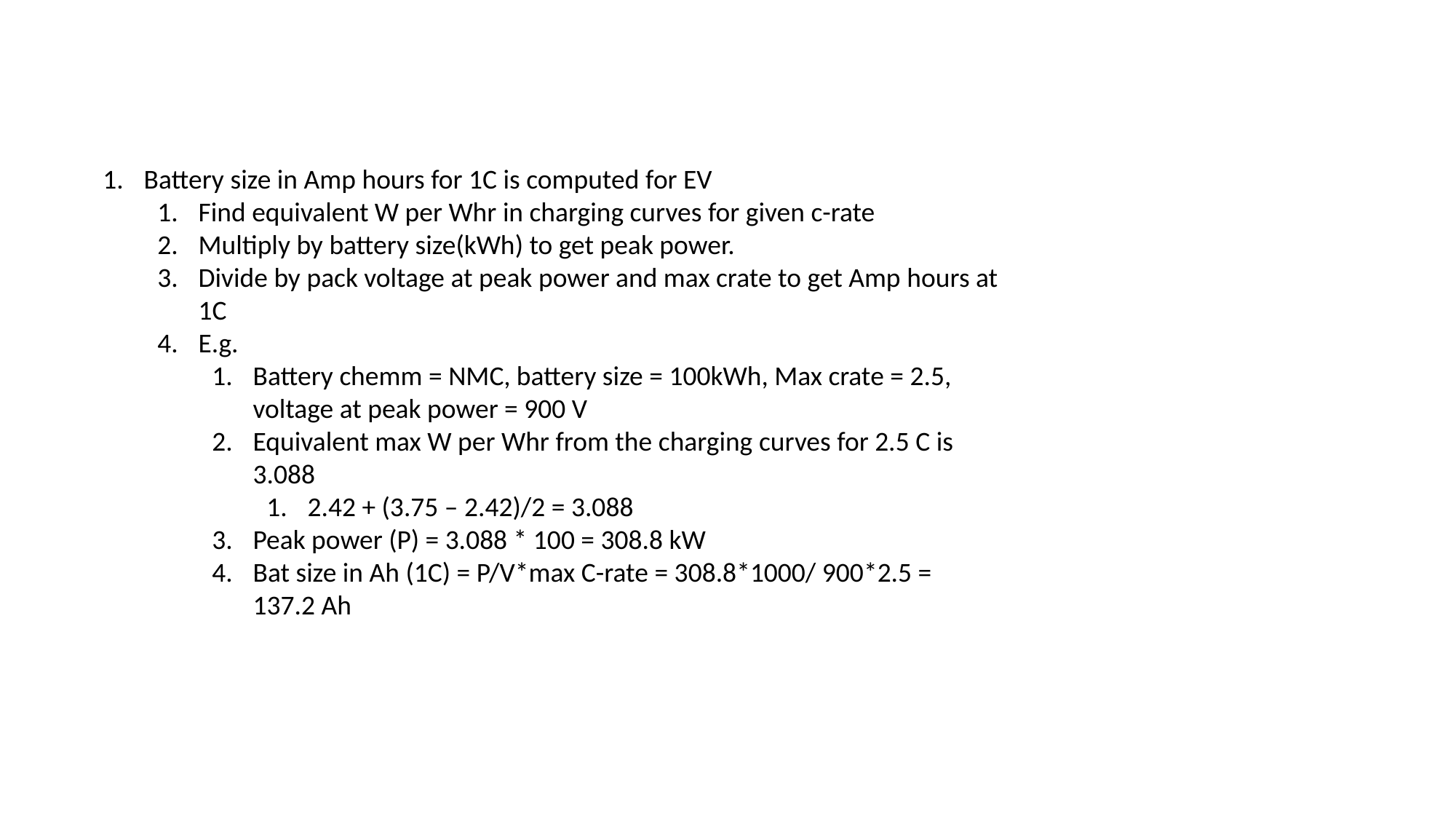

Battery size in Amp hours for 1C is computed for EV
Find equivalent W per Whr in charging curves for given c-rate
Multiply by battery size(kWh) to get peak power.
Divide by pack voltage at peak power and max crate to get Amp hours at 1C
E.g.
Battery chemm = NMC, battery size = 100kWh, Max crate = 2.5, voltage at peak power = 900 V
Equivalent max W per Whr from the charging curves for 2.5 C is 3.088
2.42 + (3.75 – 2.42)/2 = 3.088
Peak power (P) = 3.088 * 100 = 308.8 kW
Bat size in Ah (1C) = P/V*max C-rate = 308.8*1000/ 900*2.5 = 137.2 Ah